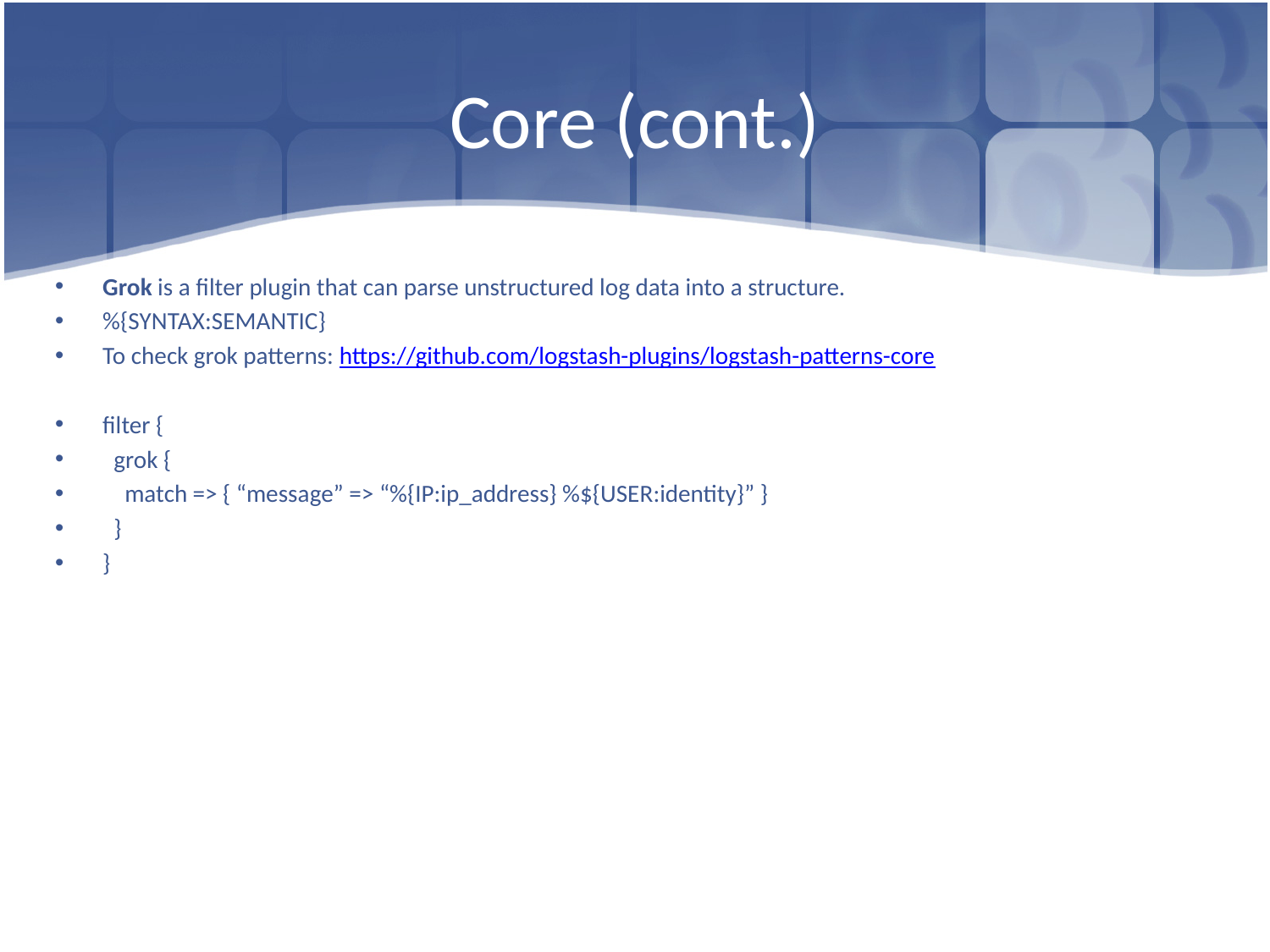

# Core (cont.)
Grok is a filter plugin that can parse unstructured log data into a structure.
%{SYNTAX:SEMANTIC}
To check grok patterns: https://github.com/logstash-plugins/logstash-patterns-core

filter {
  grok {
    match => { “message” => “%{IP:ip_address} %${USER:identity}” }
  }
}